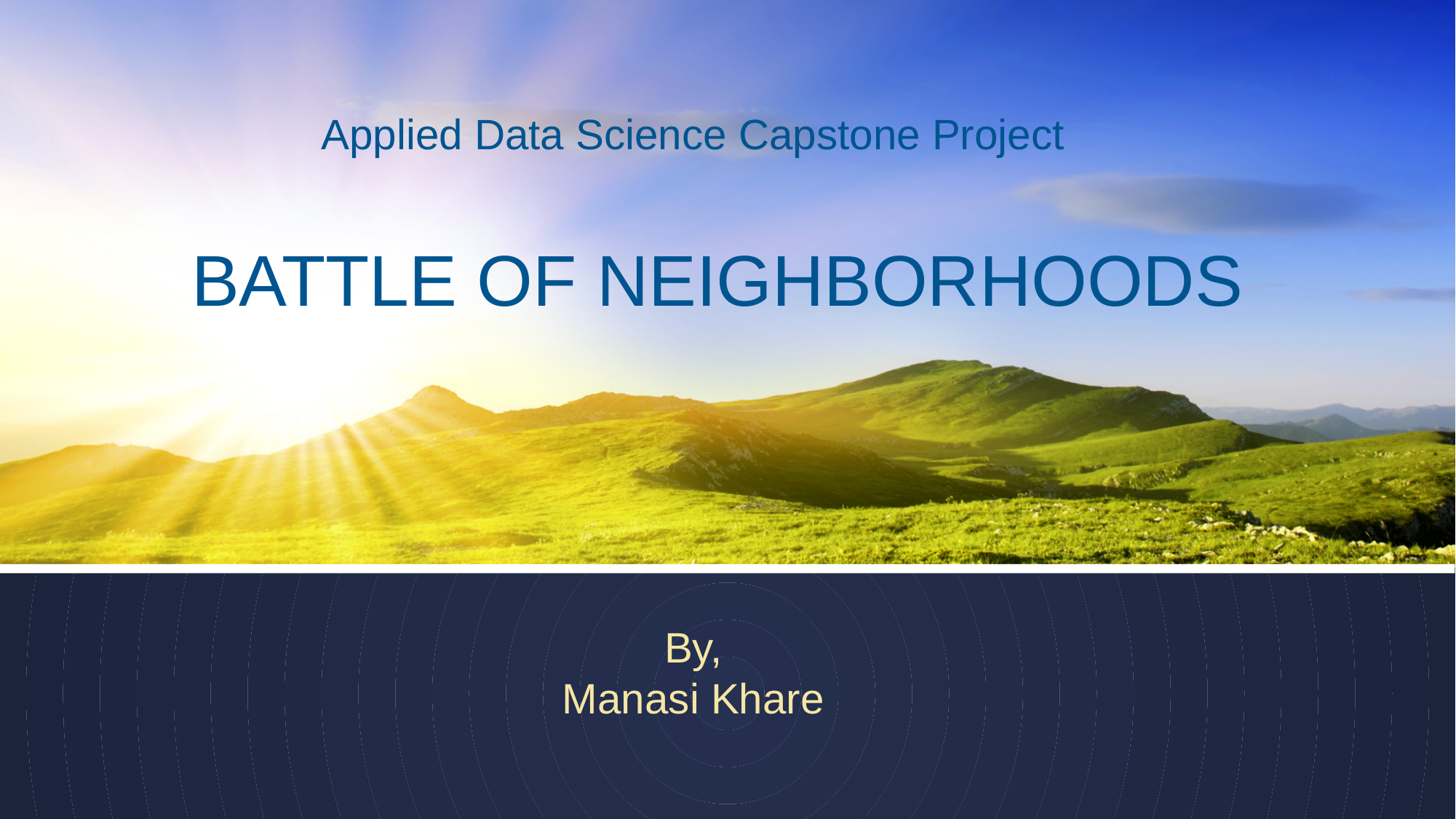

Applied Data Science Capstone Project
# BATTLE OF NEIGHBORHOODS
By,
Manasi Khare